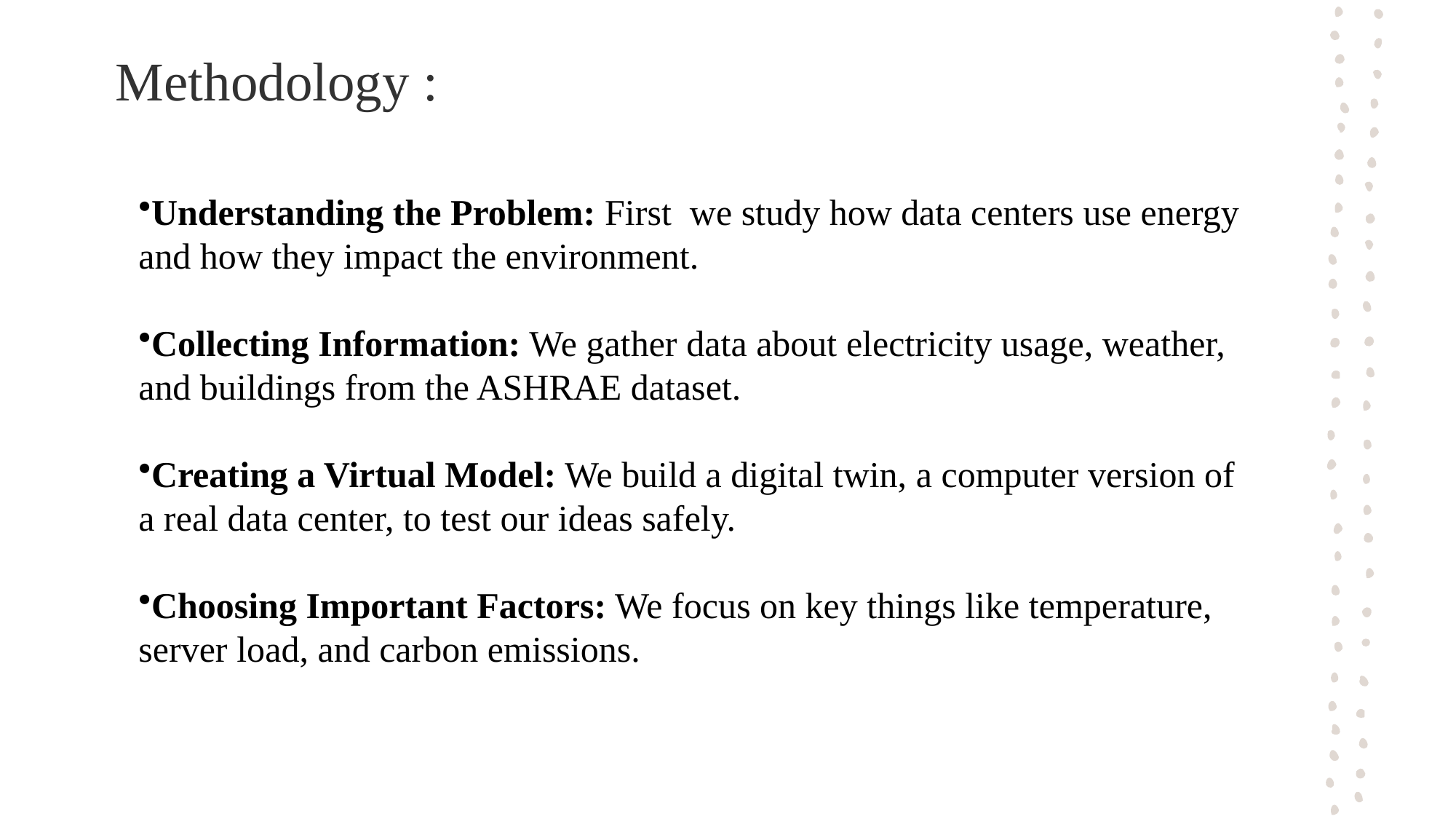

# Methodology :
Understanding the Problem: First  we study how data centers use energy and how they impact the environment.

Collecting Information: We gather data about electricity usage, weather, and buildings from the ASHRAE dataset.

Creating a Virtual Model: We build a digital twin, a computer version of a real data center, to test our ideas safely.

Choosing Important Factors: We focus on key things like temperature, server load, and carbon emissions.